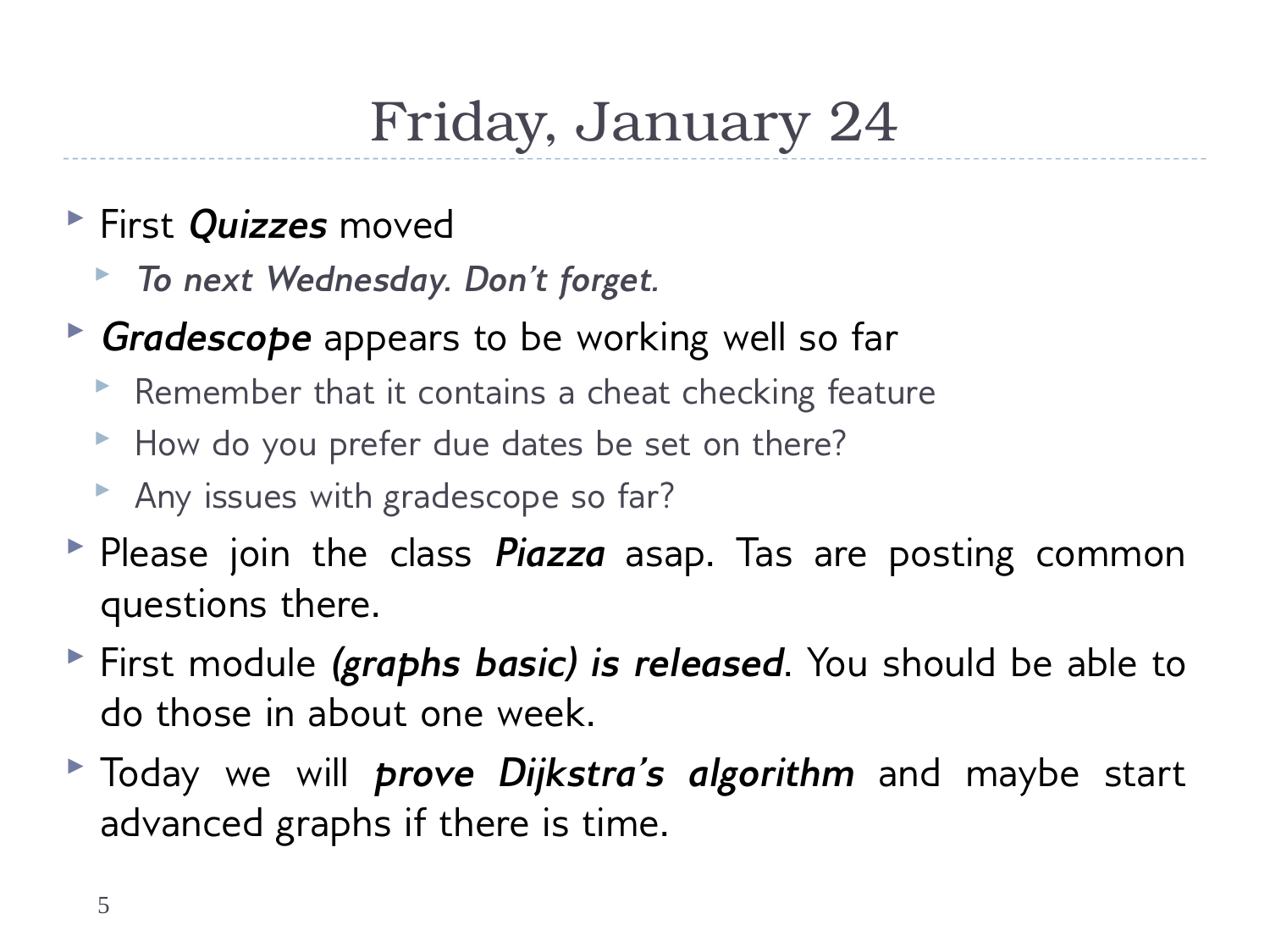

# Friday, January 24
First Quizzes moved
To next Wednesday. Don’t forget.
Gradescope appears to be working well so far
Remember that it contains a cheat checking feature
How do you prefer due dates be set on there?
Any issues with gradescope so far?
Please join the class Piazza asap. Tas are posting common questions there.
First module (graphs basic) is released. You should be able to do those in about one week.
Today we will prove Dijkstra’s algorithm and maybe start advanced graphs if there is time.
5